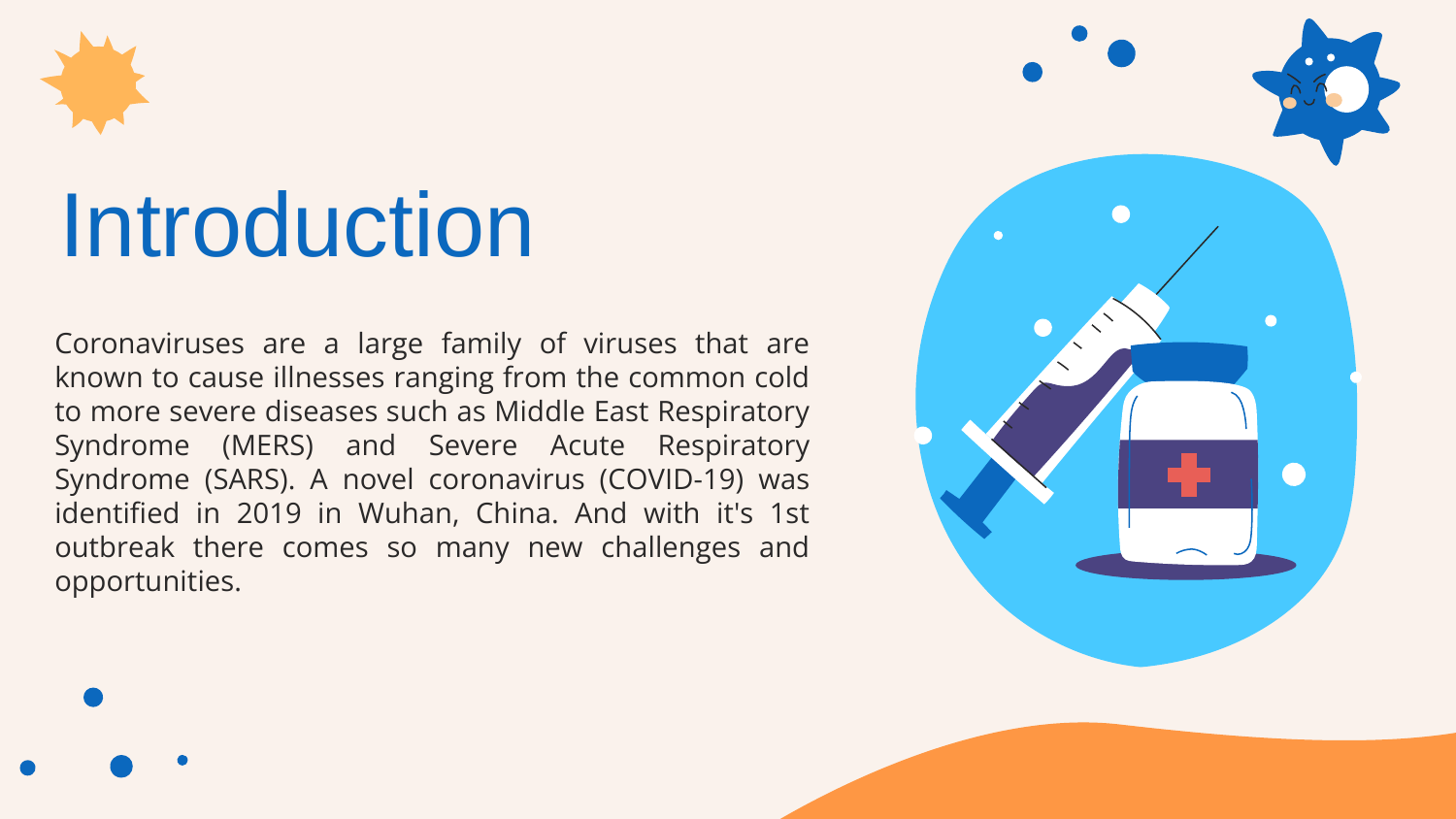

# Introduction

Coronaviruses are a large family of viruses that are known to cause illnesses ranging from the common cold to more severe diseases such as Middle East Respiratory Syndrome (MERS) and Severe Acute Respiratory Syndrome (SARS). A novel coronavirus (COVID-19) was identified in 2019 in Wuhan, China. And with it's 1st outbreak there comes so many new challenges and opportunities.